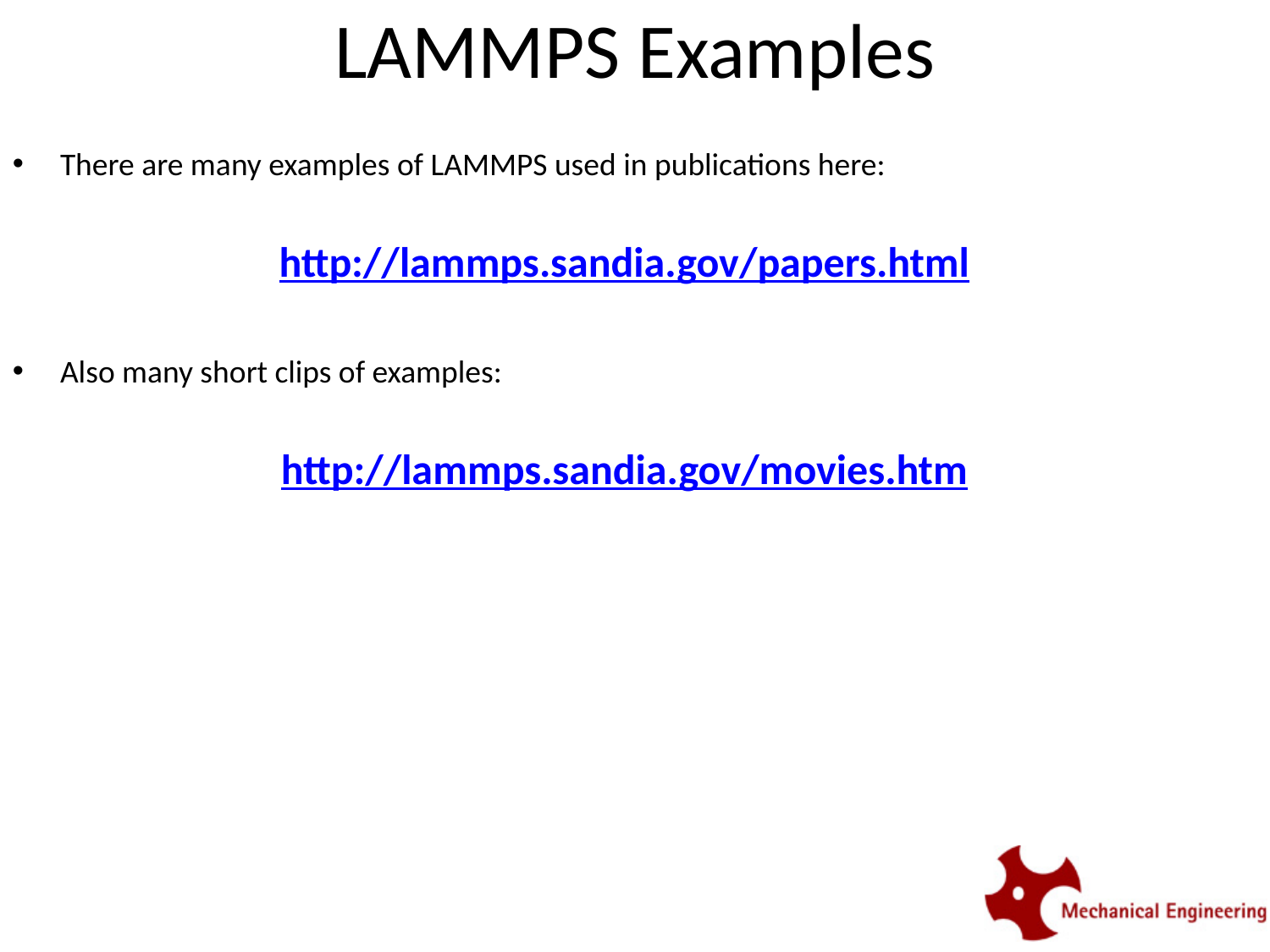

# LAMMPS Examples
There are many examples of LAMMPS used in publications here:

http://lammps.sandia.gov/papers.html

Also many short clips of examples:

http://lammps.sandia.gov/movies.htm